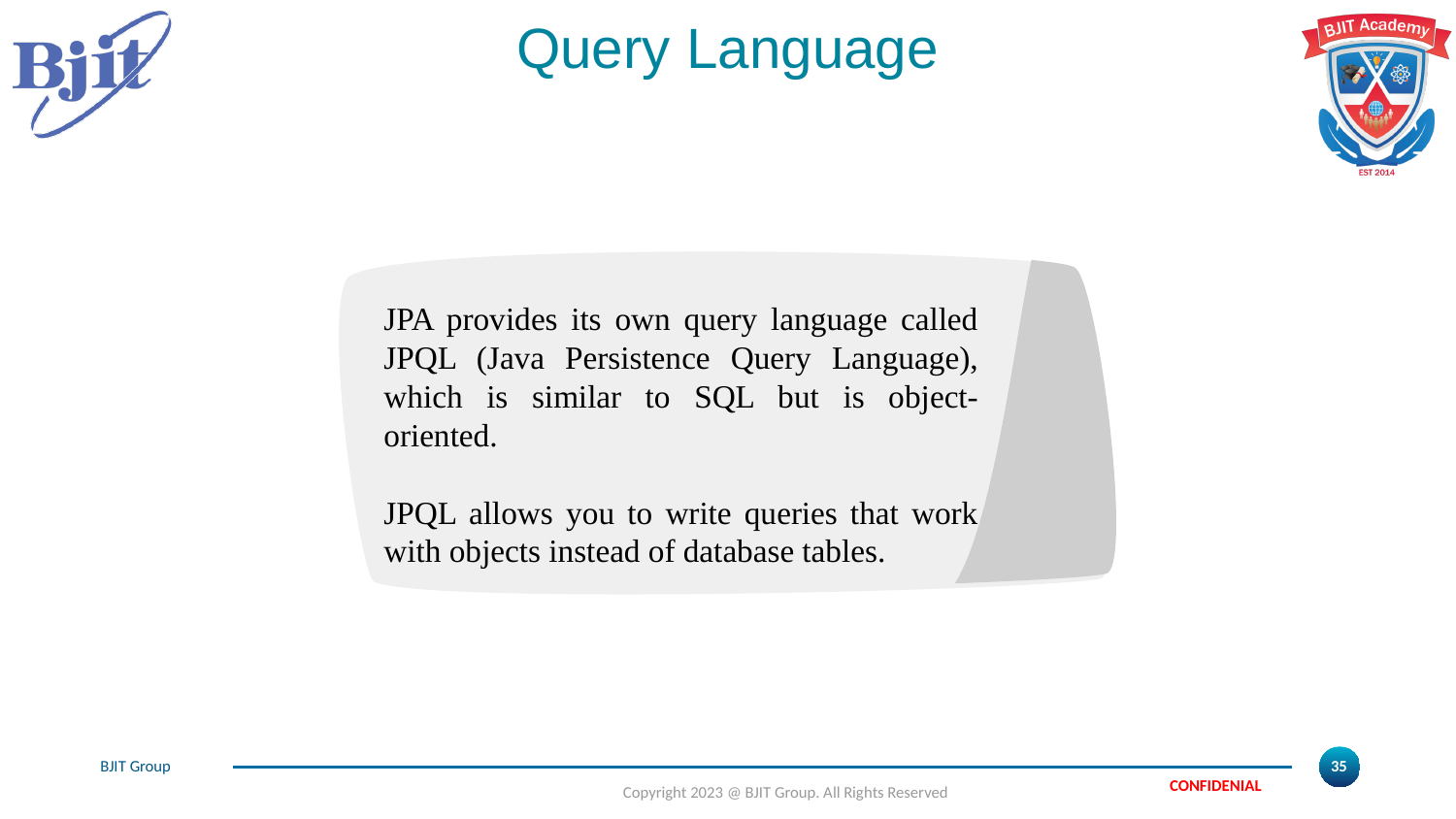

# Query Language

JPA provides its own query language called JPQL (Java Persistence Query Language), which is similar to SQL but is object-oriented.

JPQL allows you to write queries that work with objects instead of database tables.